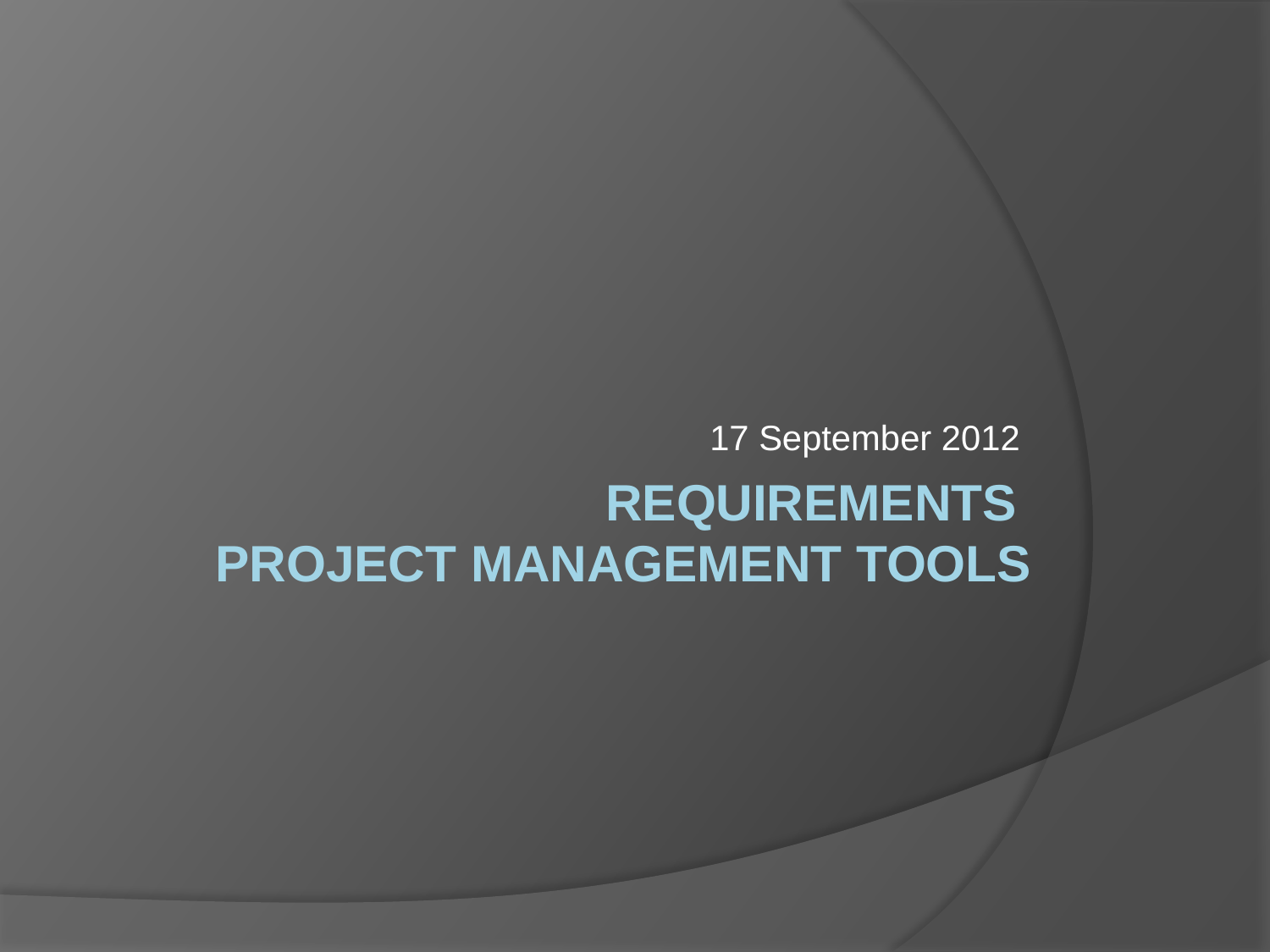

17 September 2012
# REQUIREMENTS Project management tools